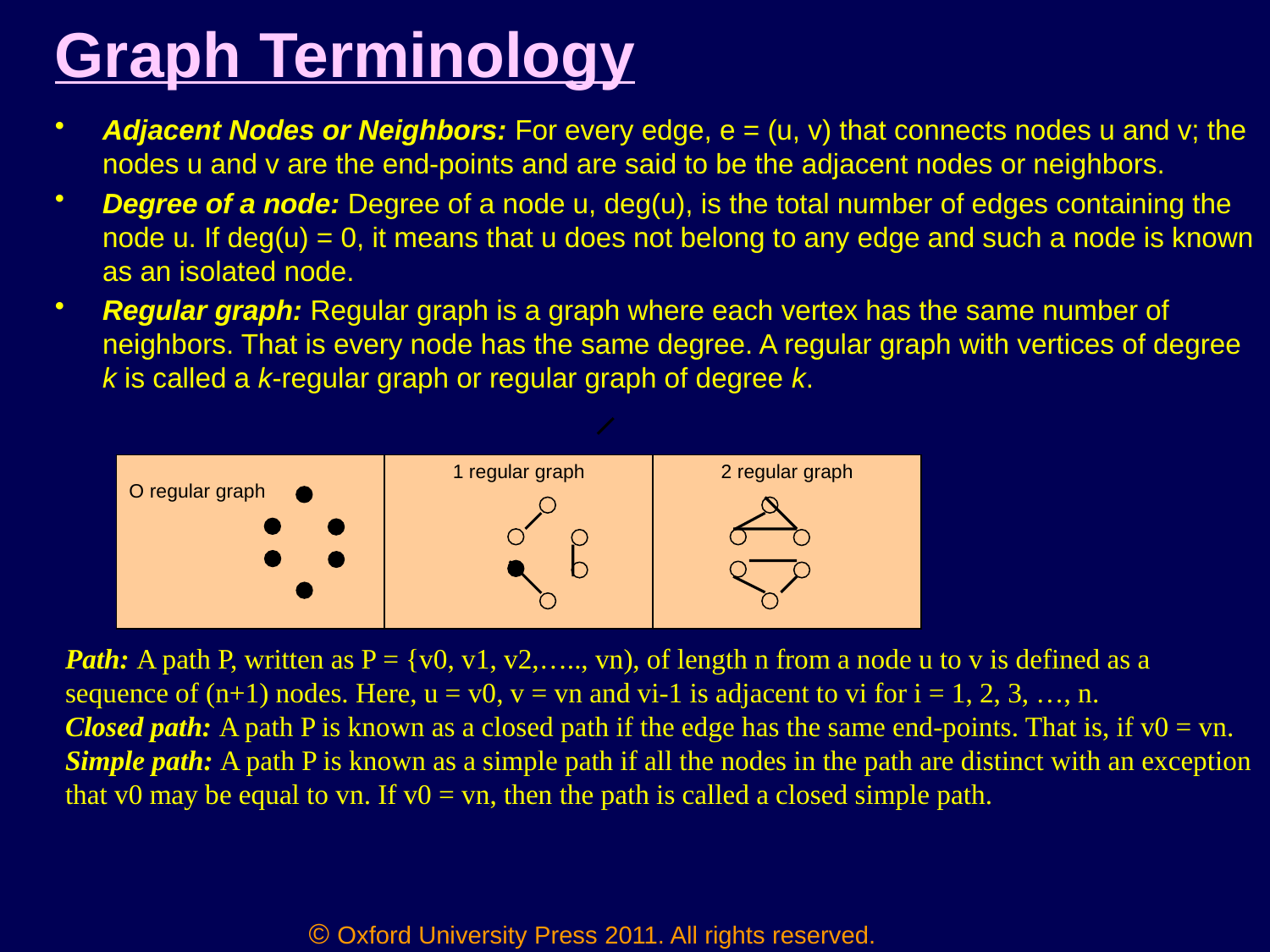

# Graph Terminology
Adjacent Nodes or Neighbors: For every edge, e = (u, v) that connects nodes u and v; the nodes u and v are the end-points and are said to be the adjacent nodes or neighbors.
Degree of a node: Degree of a node u, deg(u), is the total number of edges containing the node u. If deg(u) = 0, it means that u does not belong to any edge and such a node is known as an isolated node.
Regular graph: Regular graph is a graph where each vertex has the same number of neighbors. That is every node has the same degree. A regular graph with vertices of degree k is called a k‑regular graph or regular graph of degree k.

| O regular graph | 1 regular graph | 2 regular graph |
| --- | --- | --- |

Path: A path P, written as P = {v0, v1, v2,….., vn), of length n from a node u to v is defined as a sequence of (n+1) nodes. Here, u = v0, v = vn and vi-1 is adjacent to vi for i = 1, 2, 3, …, n.
Closed path: A path P is known as a closed path if the edge has the same end-points. That is, if v0 = vn.
Simple path: A path P is known as a simple path if all the nodes in the path are distinct with an exception that v0 may be equal to vn. If v0 = vn, then the path is called a closed simple path.